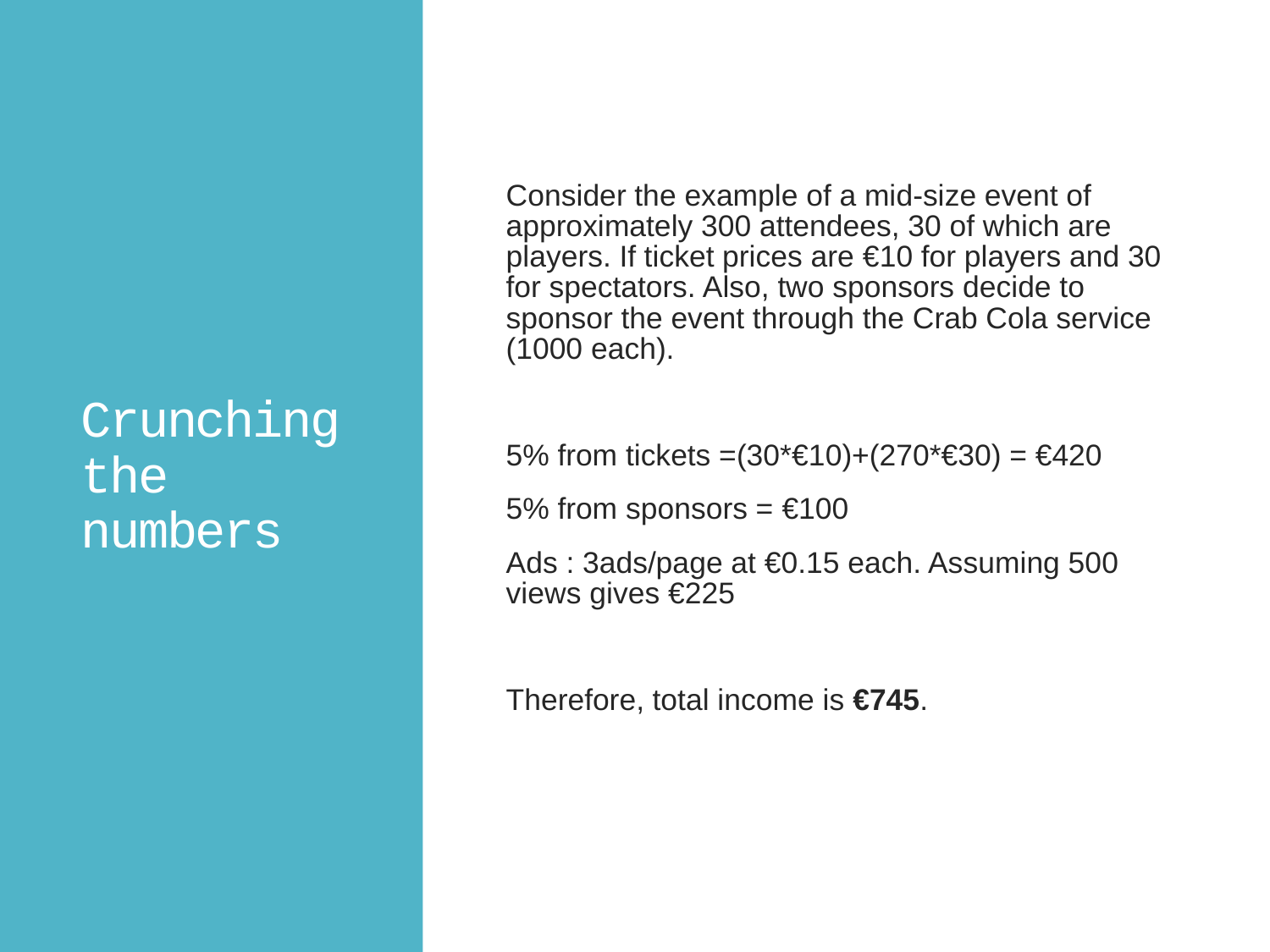

# Crunching the numbers
Consider the example of a mid-size event of approximately 300 attendees, 30 of which are players. If ticket prices are €10 for players and 30 for spectators. Also, two sponsors decide to sponsor the event through the Crab Cola service (1000 each).

5% from tickets =(30*€10)+(270*€30) = €420
5% from sponsors = €100
Ads : 3ads/page at €0.15 each. Assuming 500 views gives €225

Therefore, total income is €745.